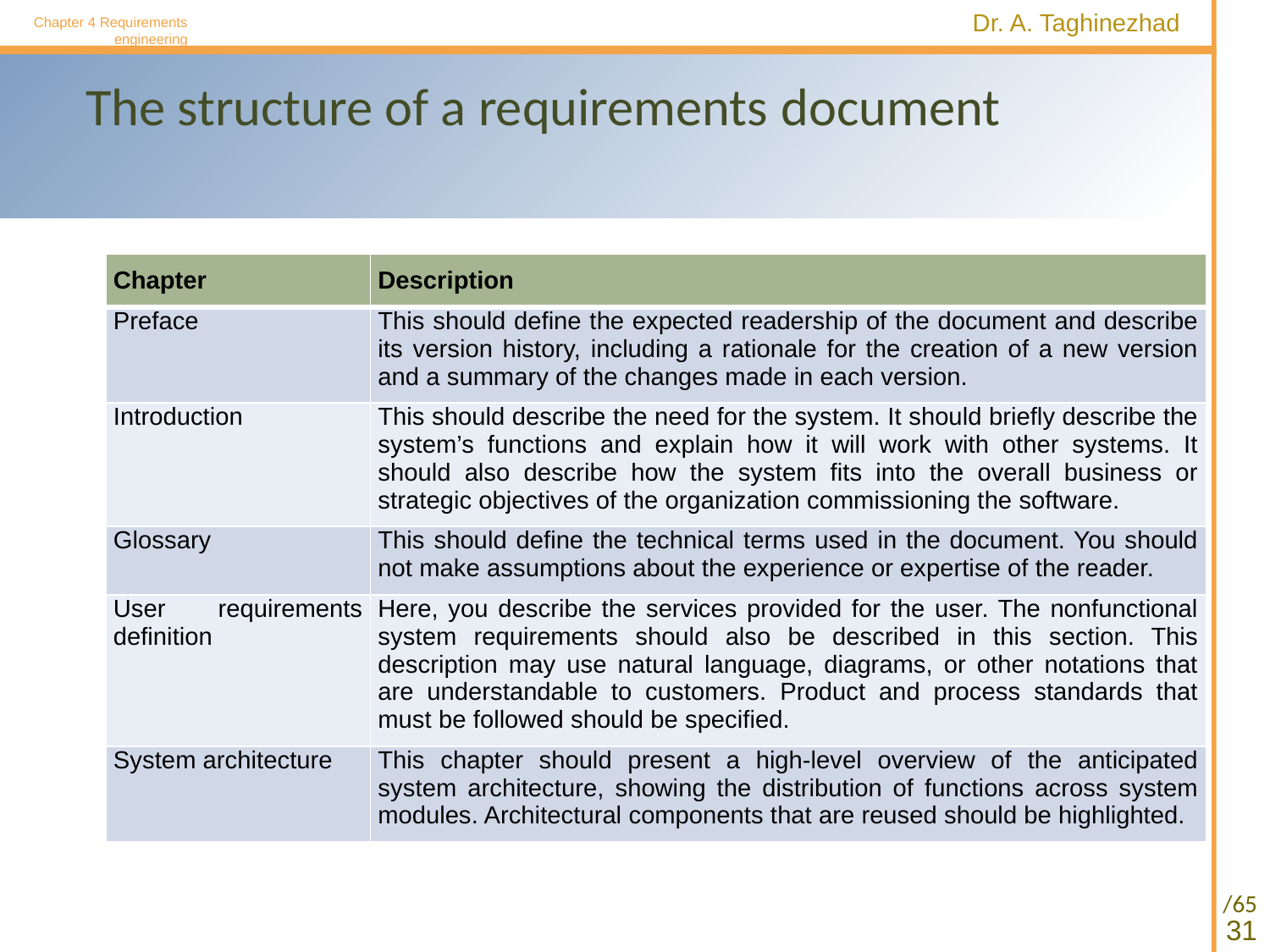

Chapter 4 Requirements engineering
# The structure of a requirements document
| Chapter | Description |
| --- | --- |
| Preface | This should define the expected readership of the document and describe its version history, including a rationale for the creation of a new version and a summary of the changes made in each version. |
| Introduction | This should describe the need for the system. It should briefly describe the system’s functions and explain how it will work with other systems. It should also describe how the system fits into the overall business or strategic objectives of the organization commissioning the software. |
| Glossary | This should define the technical terms used in the document. You should not make assumptions about the experience or expertise of the reader. |
| User requirements definition | Here, you describe the services provided for the user. The nonfunctional system requirements should also be described in this section. This description may use natural language, diagrams, or other notations that are understandable to customers. Product and process standards that must be followed should be specified. |
| System architecture | This chapter should present a high-level overview of the anticipated system architecture, showing the distribution of functions across system modules. Architectural components that are reused should be highlighted. |
31